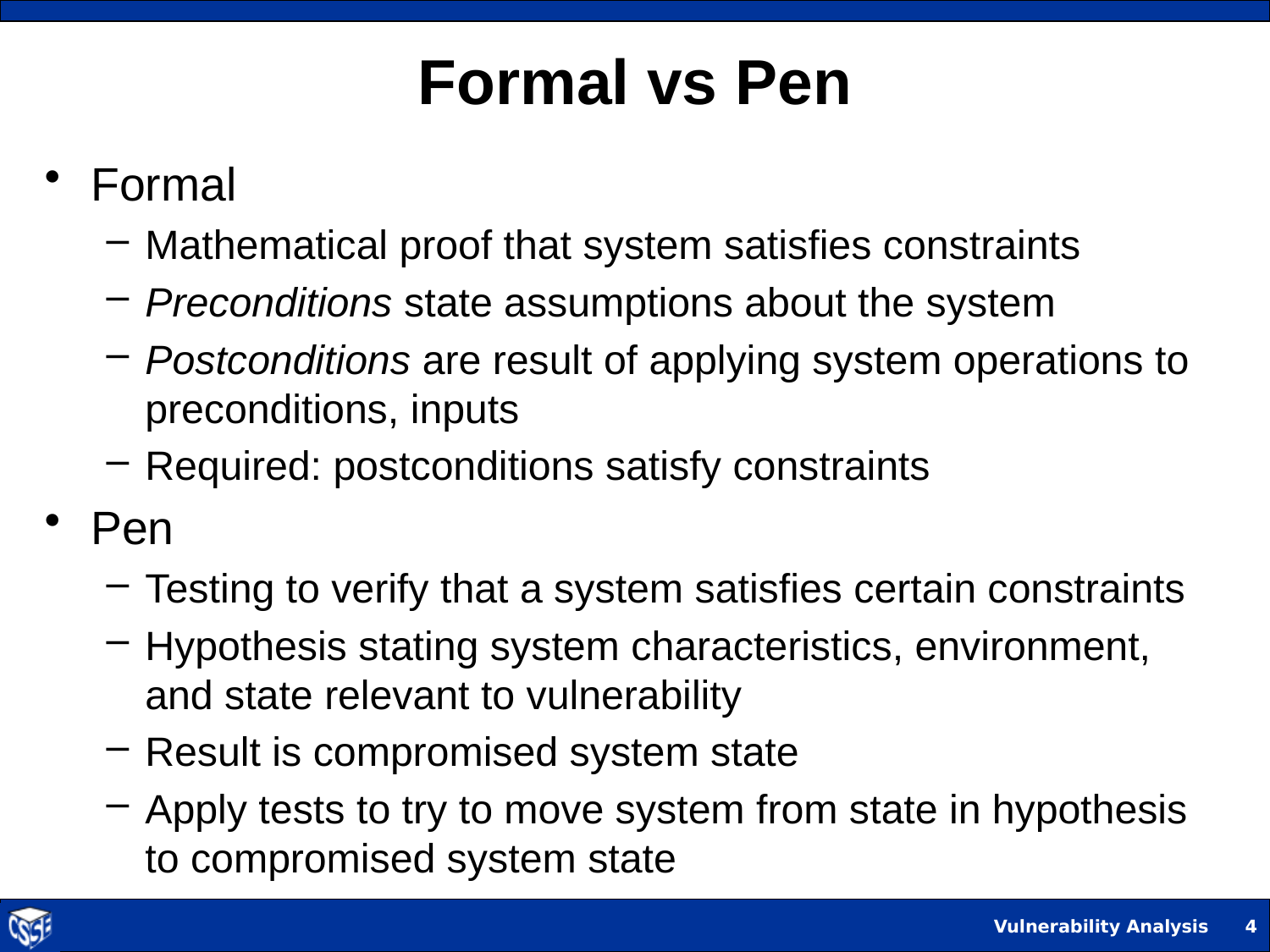

# Formal vs Pen
Formal
Mathematical proof that system satisfies constraints
Preconditions state assumptions about the system
Postconditions are result of applying system operations to preconditions, inputs
Required: postconditions satisfy constraints
Pen
Testing to verify that a system satisfies certain constraints
Hypothesis stating system characteristics, environment, and state relevant to vulnerability
Result is compromised system state
Apply tests to try to move system from state in hypothesis to compromised system state